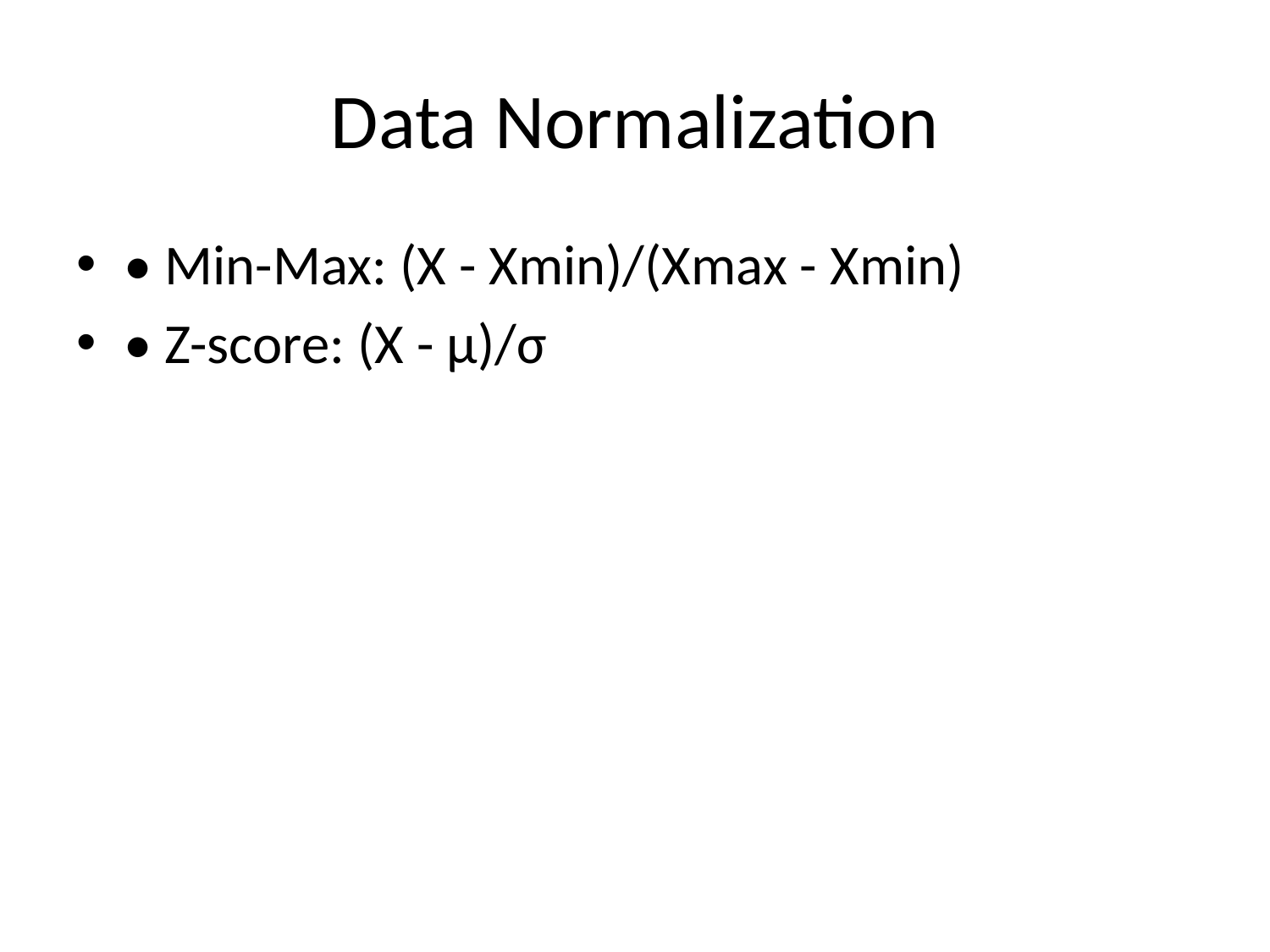

# Data Normalization
• Min-Max: (X - Xmin)/(Xmax - Xmin)
• Z-score: (X - μ)/σ